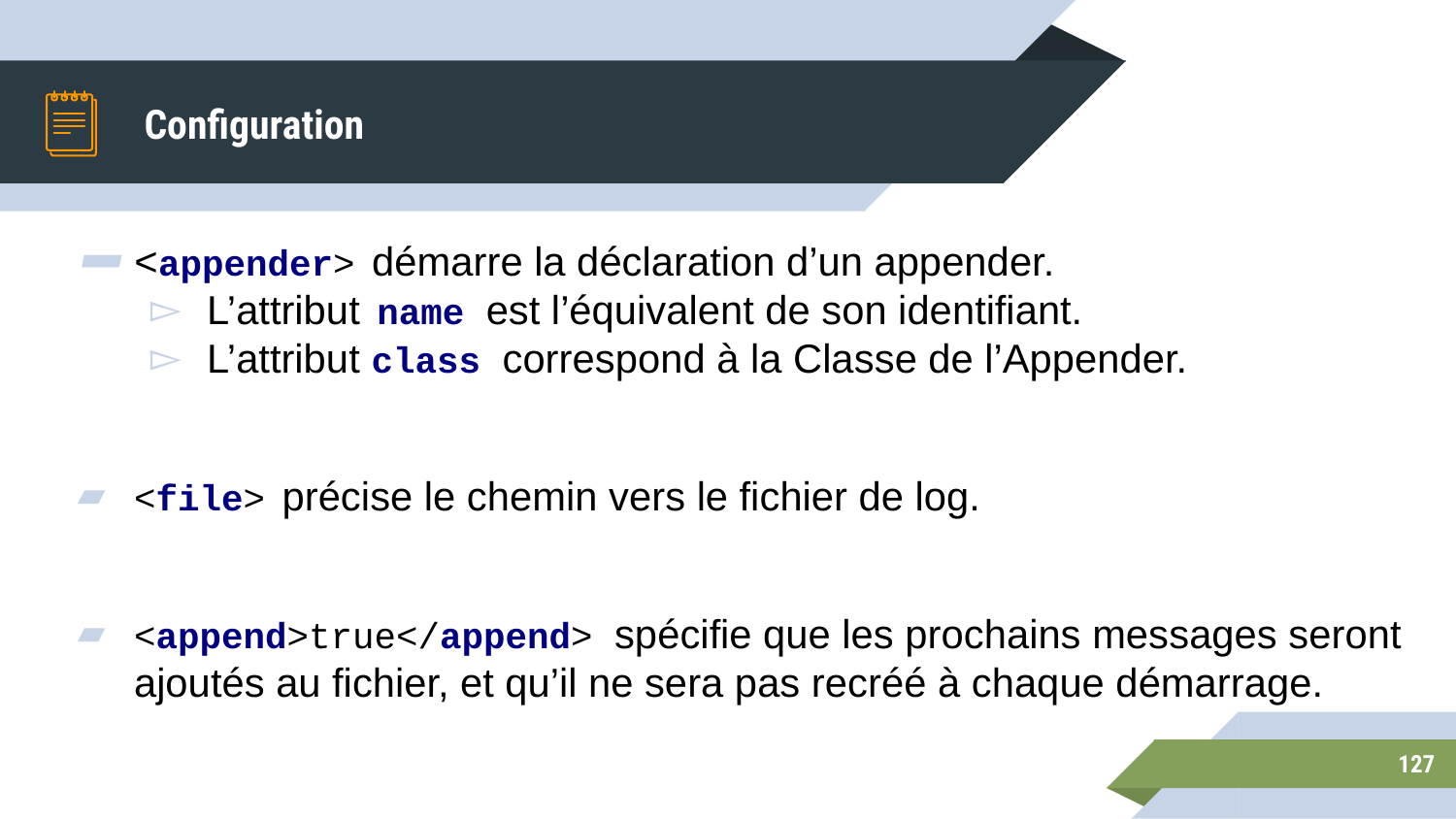

# Configuration

<appender> démarre la déclaration d’un appender.
L’attribut name est l’équivalent de son identifiant.
L’attribut class correspond à la Classe de l’Appender.

<file> précise le chemin vers le fichier de log.

<append>true</append> spécifie que les prochains messages seront ajoutés au fichier, et qu’il ne sera pas recréé à chaque démarrage.

127